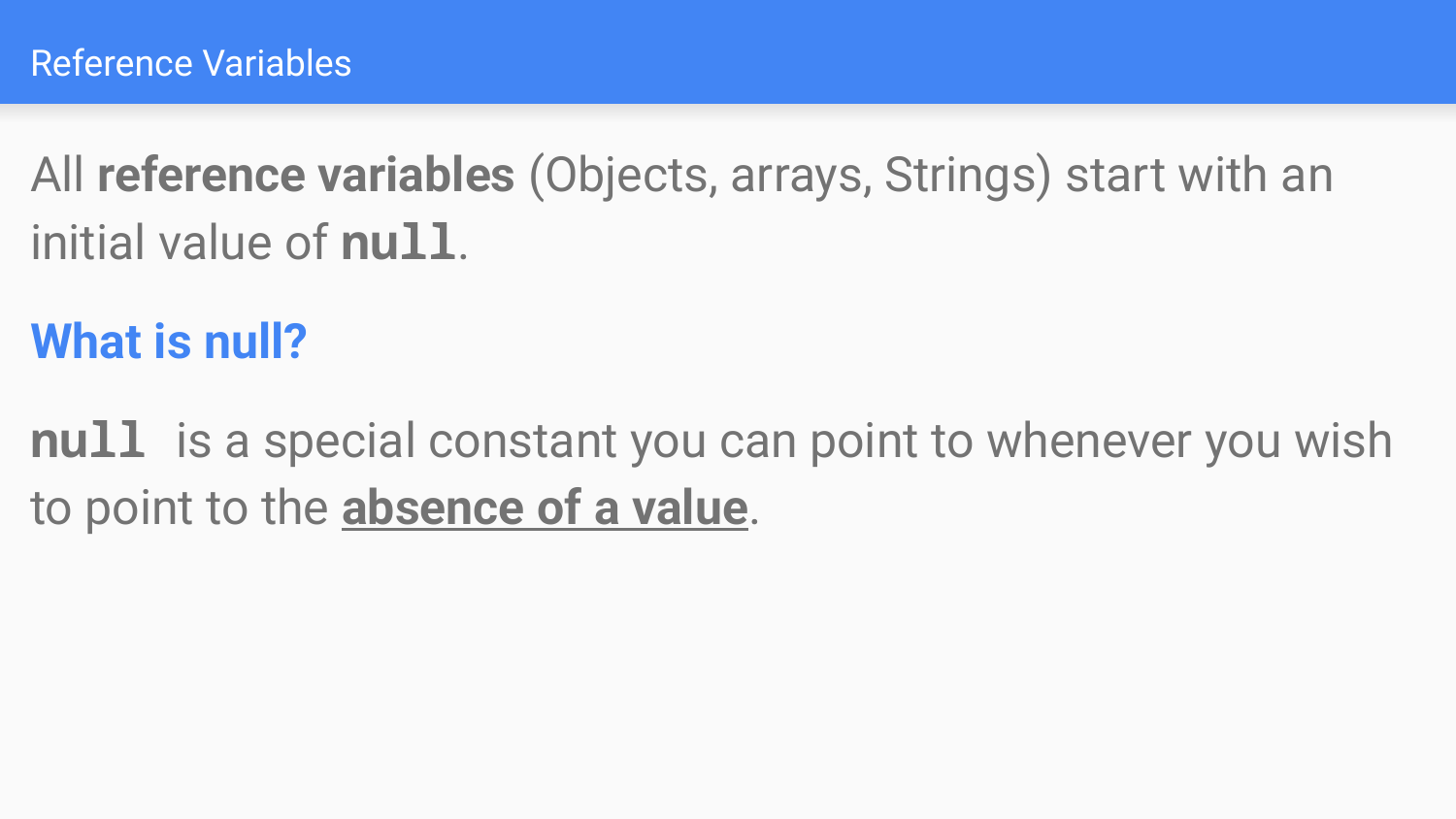

# Reference Variables
All reference variables (Objects, arrays, Strings) start with an initial value of null.
What is null?
null is a special constant you can point to whenever you wish to point to the absence of a value.